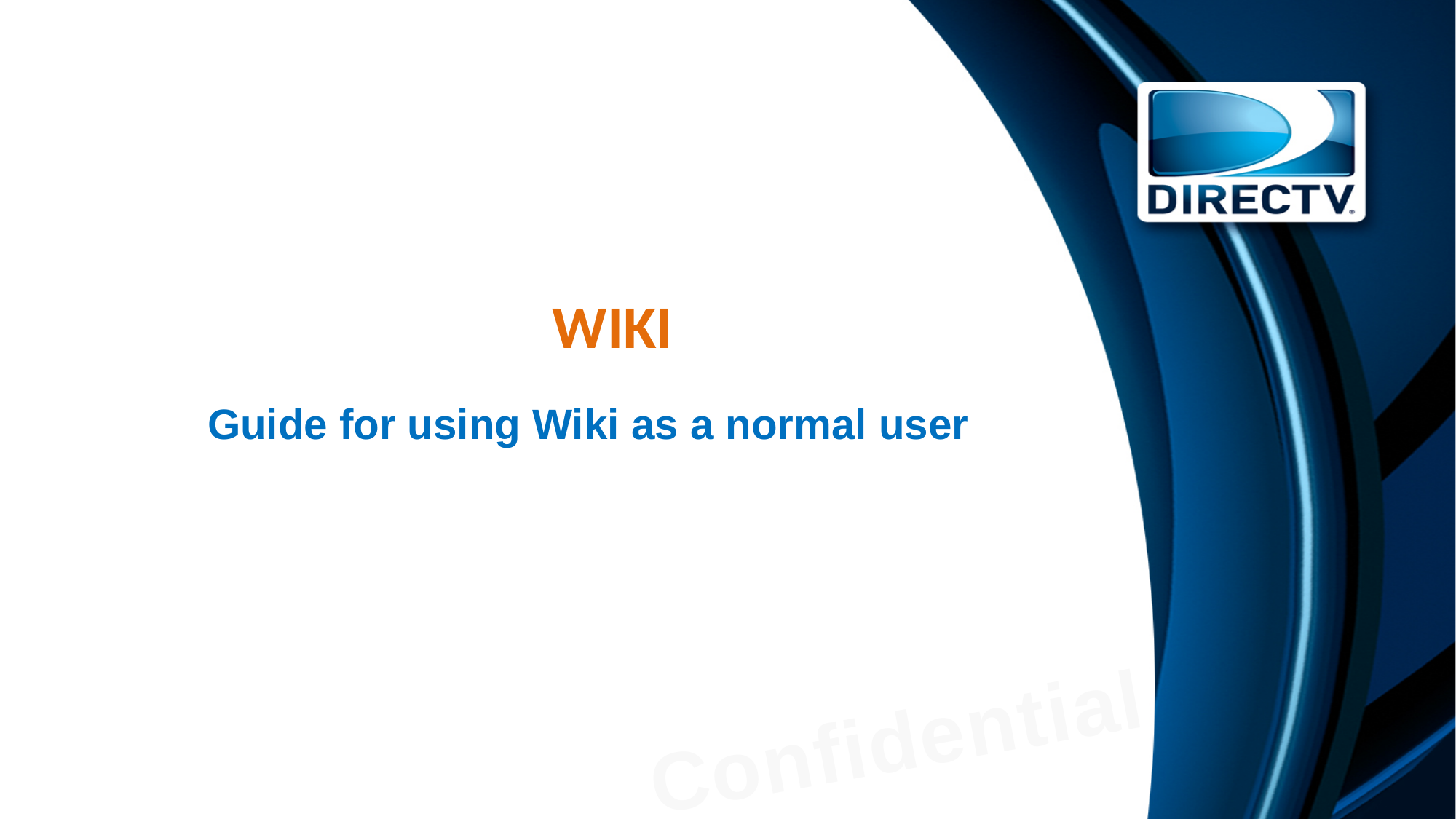

# WIKI
Guide for using Wiki as a normal user